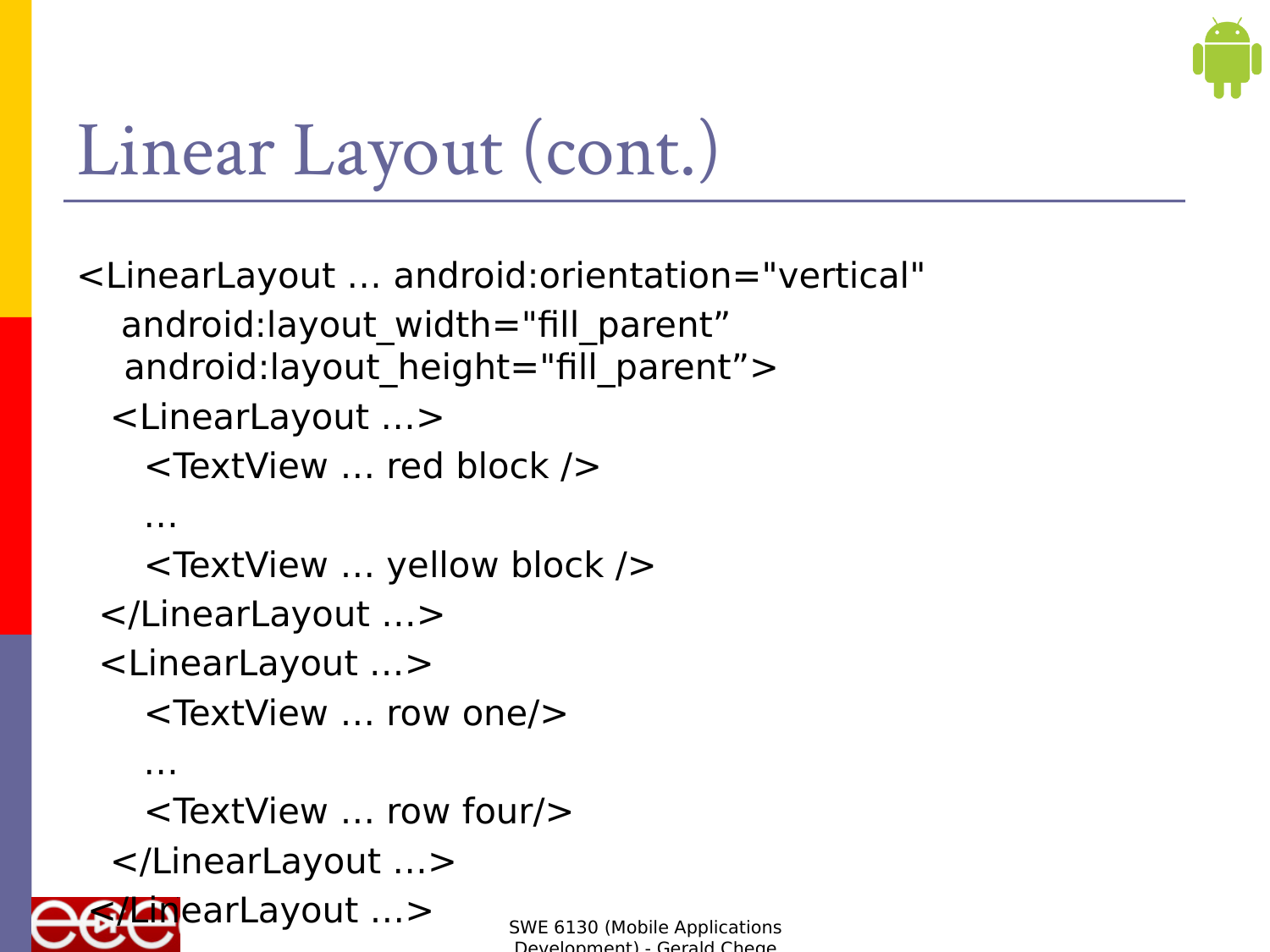

# Linear Layout (cont.)
<LinearLayout … android:orientation="vertical"
    android:layout_width="fill_parent”   android:layout_height="fill_parent”>
   <LinearLayout …>
      <TextView … red block />
      …
      <TextView … yellow block />
  </LinearLayout …>
  <LinearLayout …>
      <TextView … row one/>
      …
      <TextView … row four/>
   </LinearLayout …>
 </LinearLayout …>

SWE 6130 (Mobile Applications Development) - Gerald Chege